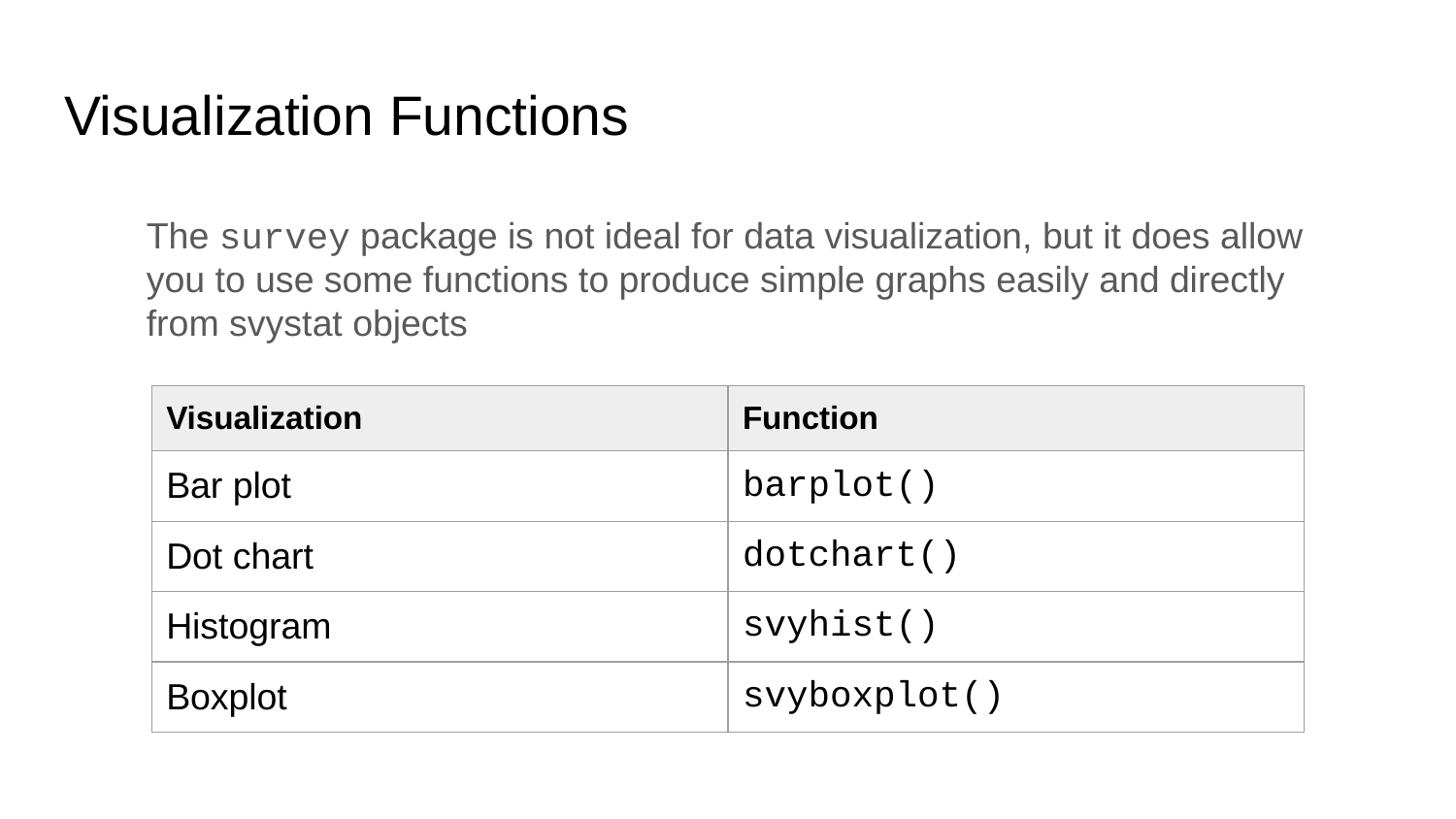

# Visualization Functions
The survey package is not ideal for data visualization, but it does allow you to use some functions to produce simple graphs easily and directly from svystat objects
| Visualization | Function |
| --- | --- |
| Bar plot | barplot() |
| Dot chart | dotchart() |
| Histogram | svyhist() |
| Boxplot | svyboxplot() |